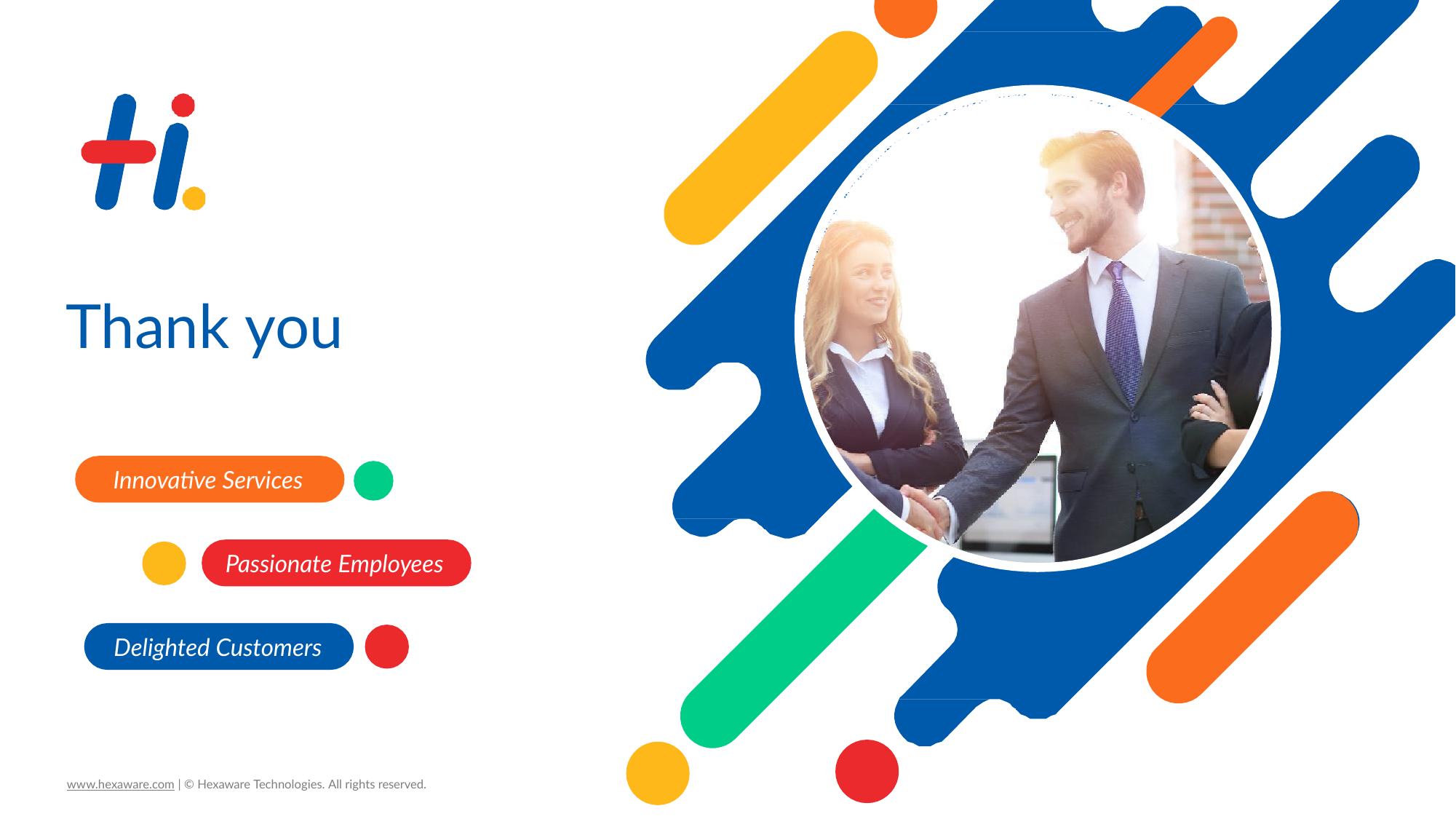

# Thank you

Innovative Services

Passionate Employees

Delighted Customers

www.hexaware.com | © Hexaware Technologies. All rights reserved.